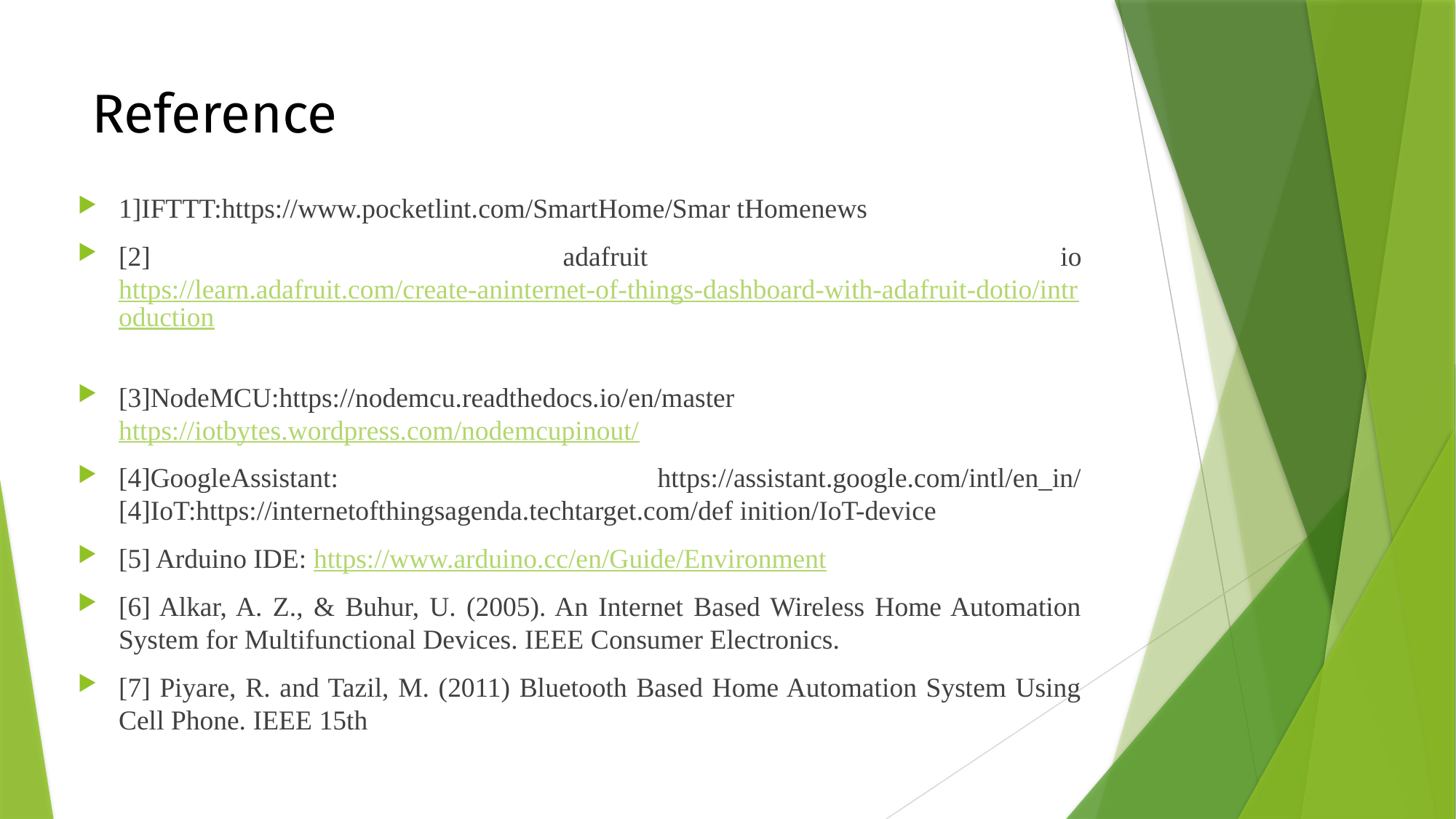

# Reference
1]IFTTT:https://www.pocketlint.com/SmartHome/Smar tHomenews
[2] adafruit io https://learn.adafruit.com/create-aninternet-of-things-dashboard-with-adafruit-dotio/introduction
[3]NodeMCU:https://nodemcu.readthedocs.io/en/master https://iotbytes.wordpress.com/nodemcupinout/
[4]GoogleAssistant: https://assistant.google.com/intl/en_in/ [4]IoT:https://internetofthingsagenda.techtarget.com/def inition/IoT-device
[5] Arduino IDE: https://www.arduino.cc/en/Guide/Environment
[6] Alkar, A. Z., & Buhur, U. (2005). An Internet Based Wireless Home Automation System for Multifunctional Devices. IEEE Consumer Electronics.
[7] Piyare, R. and Tazil, M. (2011) Bluetooth Based Home Automation System Using Cell Phone. IEEE 15th